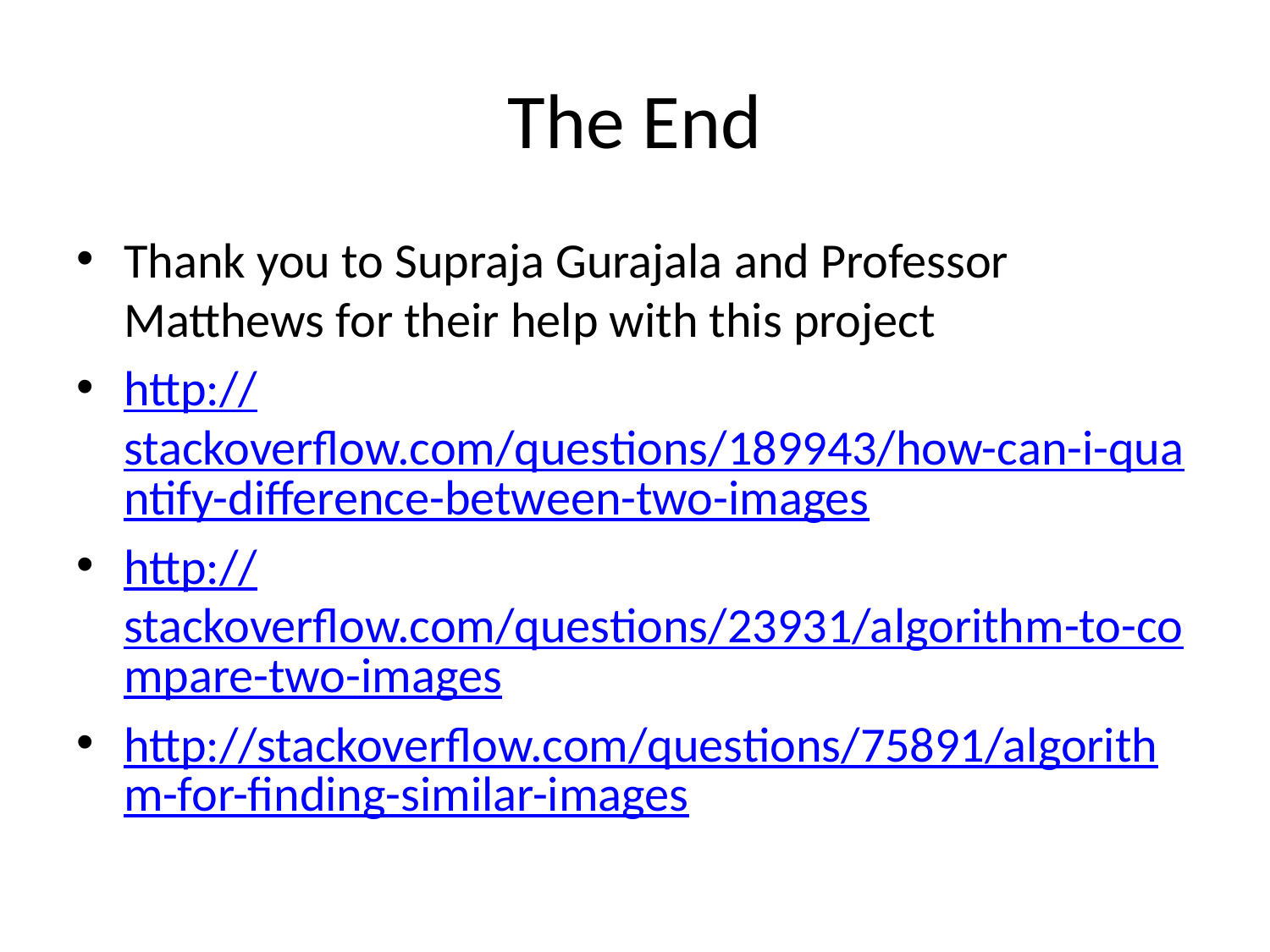

# The End
Thank you to Supraja Gurajala and Professor Matthews for their help with this project
http://stackoverflow.com/questions/189943/how-can-i-quantify-difference-between-two-images
http://stackoverflow.com/questions/23931/algorithm-to-compare-two-images
http://stackoverflow.com/questions/75891/algorithm-for-finding-similar-images